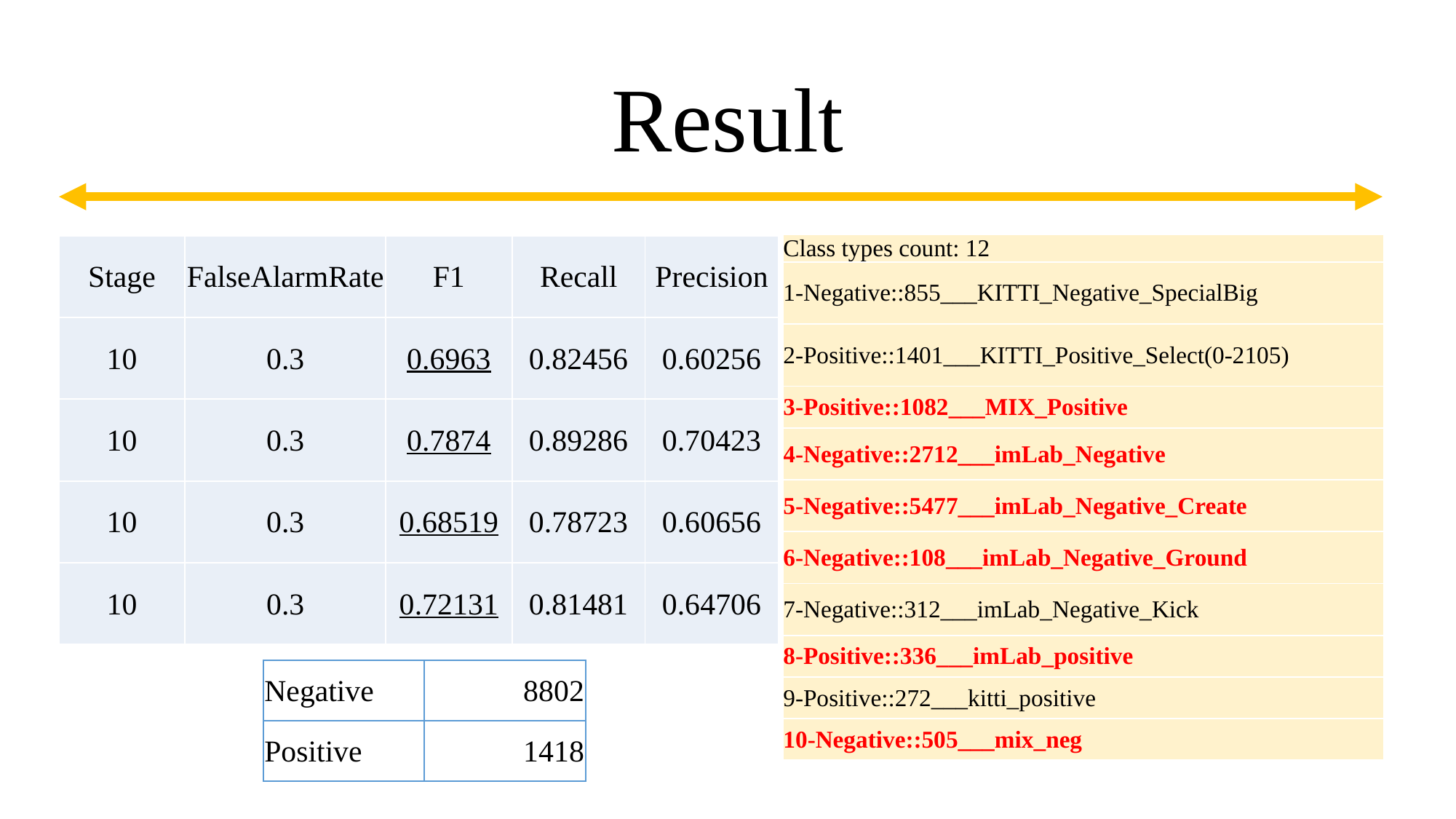

# Result
| Class types count: 12 |
| --- |
| 1-Negative::855\_\_\_KITTI\_Negative\_SpecialBig |
| 2-Positive::1401\_\_\_KITTI\_Positive\_Select(0-2105) |
| 3-Positive::1082\_\_\_MIX\_Positive |
| 4-Negative::2712\_\_\_imLab\_Negative |
| 5-Negative::5477\_\_\_imLab\_Negative\_Create |
| 6-Negative::108\_\_\_imLab\_Negative\_Ground |
| 7-Negative::312\_\_\_imLab\_Negative\_Kick |
| 8-Positive::336\_\_\_imLab\_positive |
| 9-Positive::272\_\_\_kitti\_positive |
| 10-Negative::505\_\_\_mix\_neg |
| Stage | FalseAlarmRate | F1 | Recall | Precision |
| --- | --- | --- | --- | --- |
| 10 | 0.3 | 0.6963 | 0.82456 | 0.60256 |
| 10 | 0.3 | 0.7874 | 0.89286 | 0.70423 |
| 10 | 0.3 | 0.68519 | 0.78723 | 0.60656 |
| 10 | 0.3 | 0.72131 | 0.81481 | 0.64706 |
| Negative | 8802 |
| --- | --- |
| Positive | 1418 |